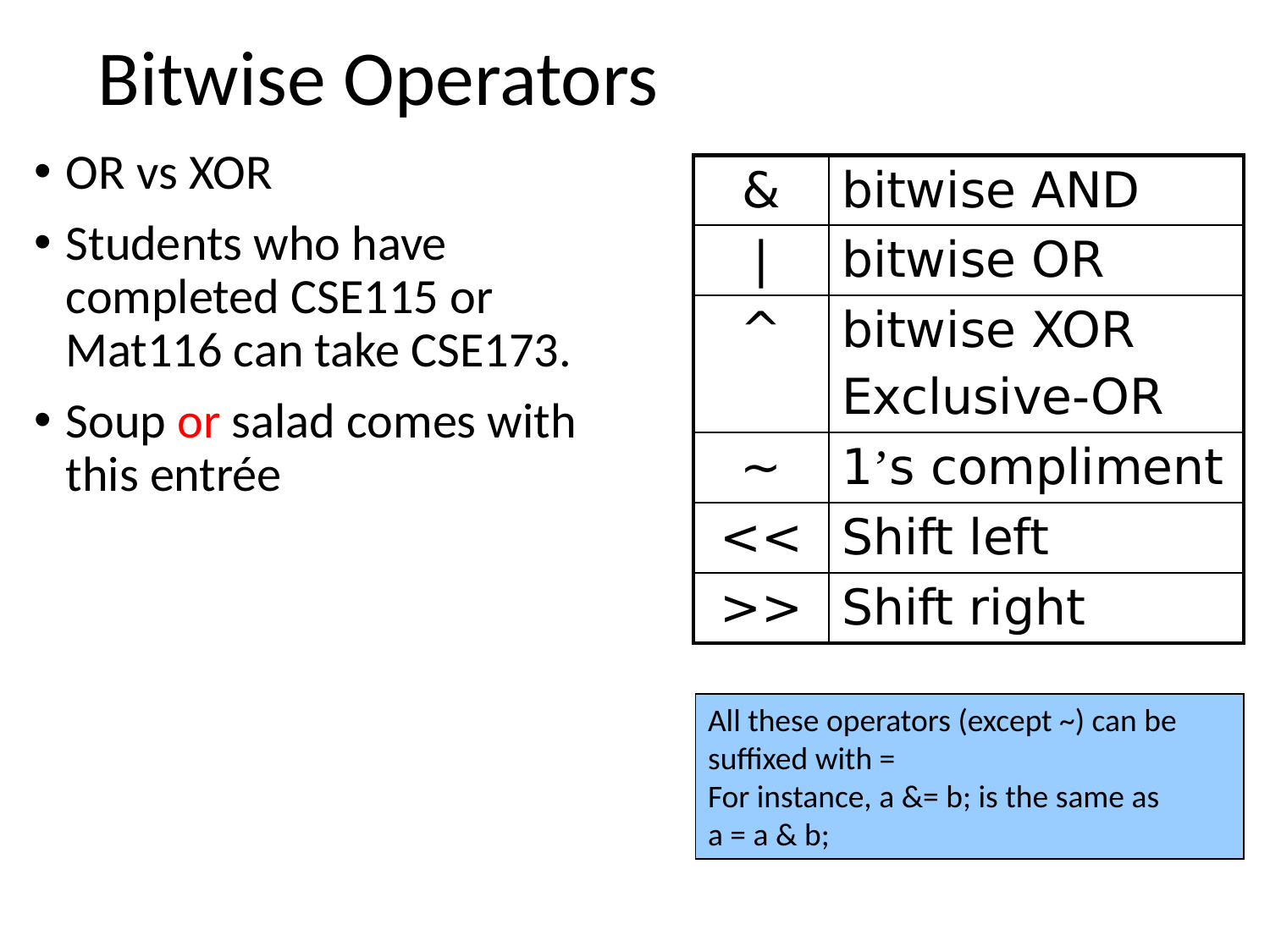

# Bitwise Operators
OR vs XOR
Students who have completed CSE115 or Mat116 can take CSE173.
Soup or salad comes with this entrée
| & | bitwise AND |
| --- | --- |
| | | bitwise OR |
| ^ | bitwise XOR Exclusive-OR |
| ~ | 1’s compliment |
| << | Shift left |
| >> | Shift right |
All these operators (except ~) can be suffixed with =
For instance, a &= b; is the same as
a = a & b;